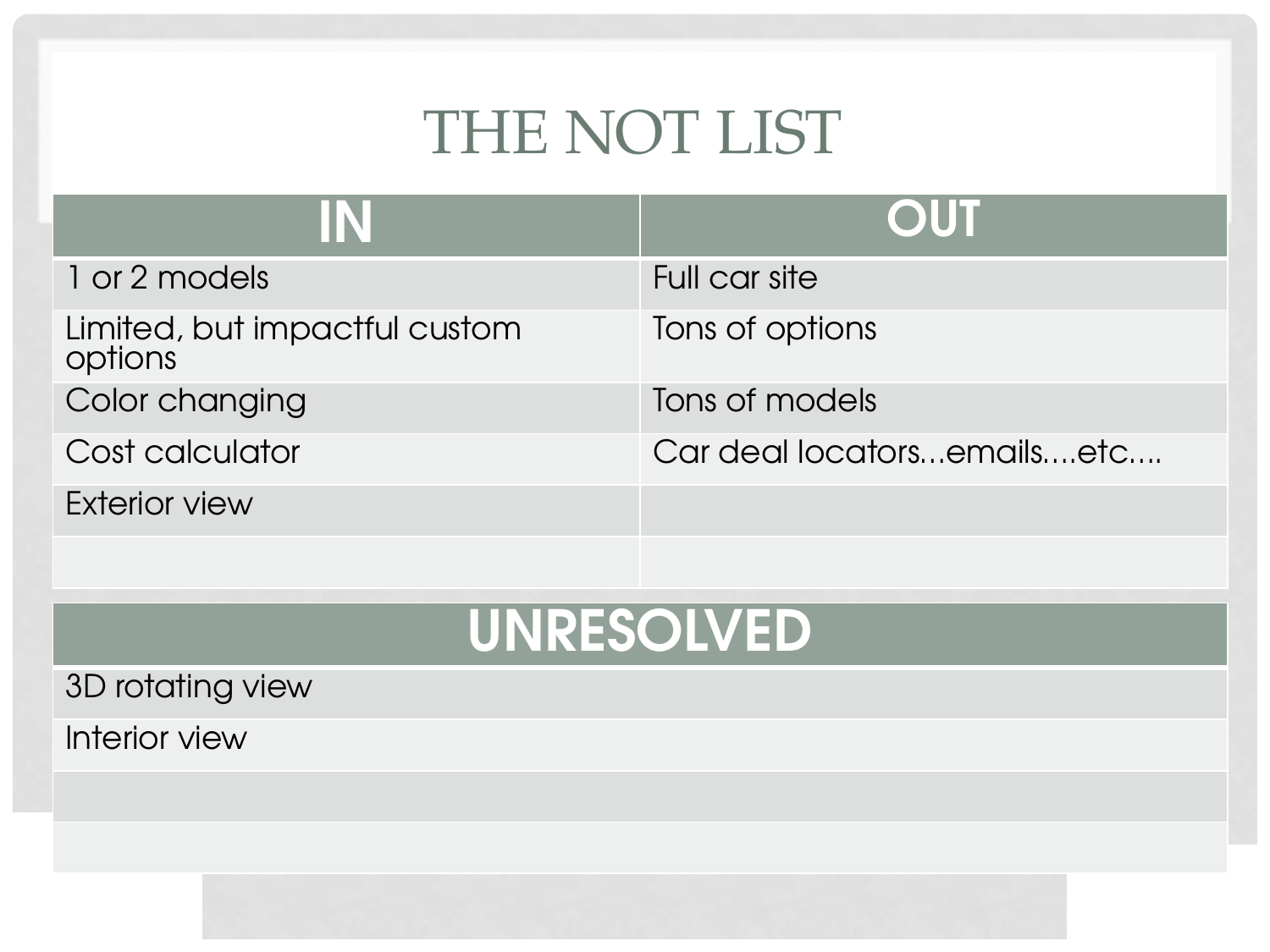

# The NOT list
| IN | OUT |
| --- | --- |
| 1 or 2 models | Full car site |
| Limited, but impactful custom options | Tons of options |
| Color changing | Tons of models |
| Cost calculator | Car deal locators…emails….etc…. |
| Exterior view |  |
|  |  |
| UNRESOLVED |
| --- |
| 3D rotating view |
| Interior view |
|  |
|  |